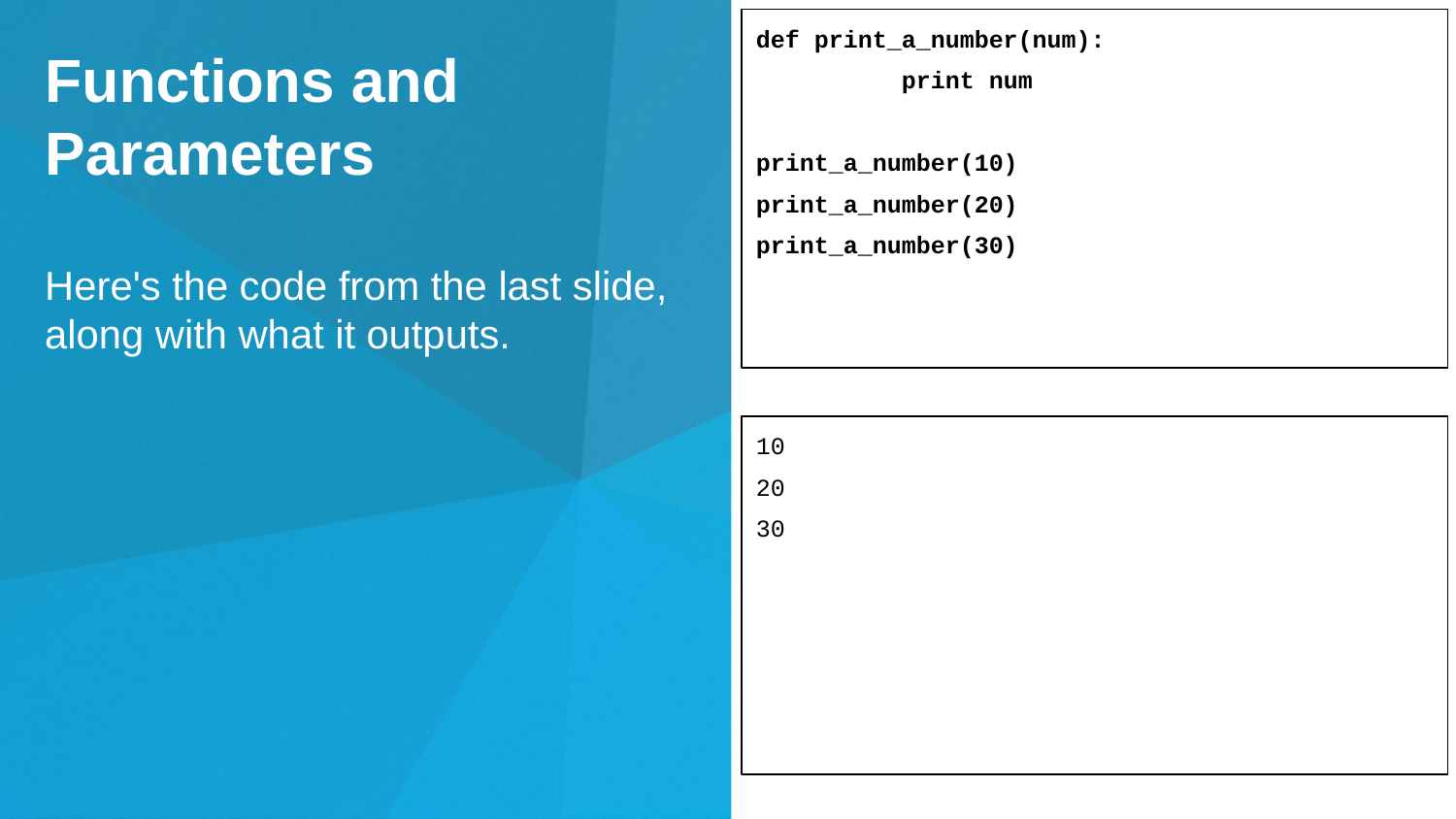

def print_a_number(num):
	print num

print_a_number(10)
print_a_number(20)
print_a_number(30)
Functions and Parameters

Here's the code from the last slide, along with what it outputs.

10
20
30